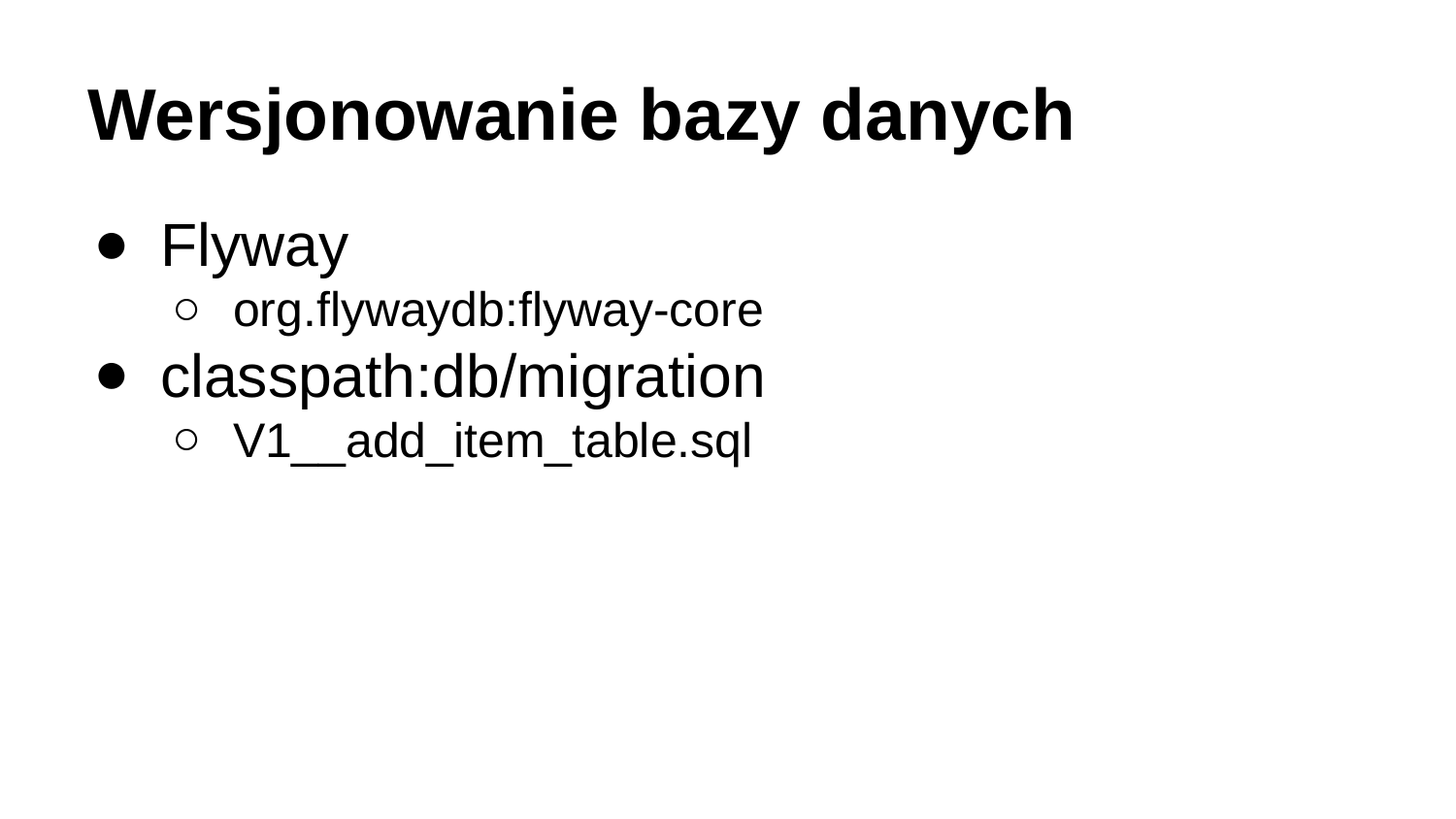

# Wersjonowanie bazy danych
Flyway
org.flywaydb:flyway-core
classpath:db/migration
V1__add_item_table.sql